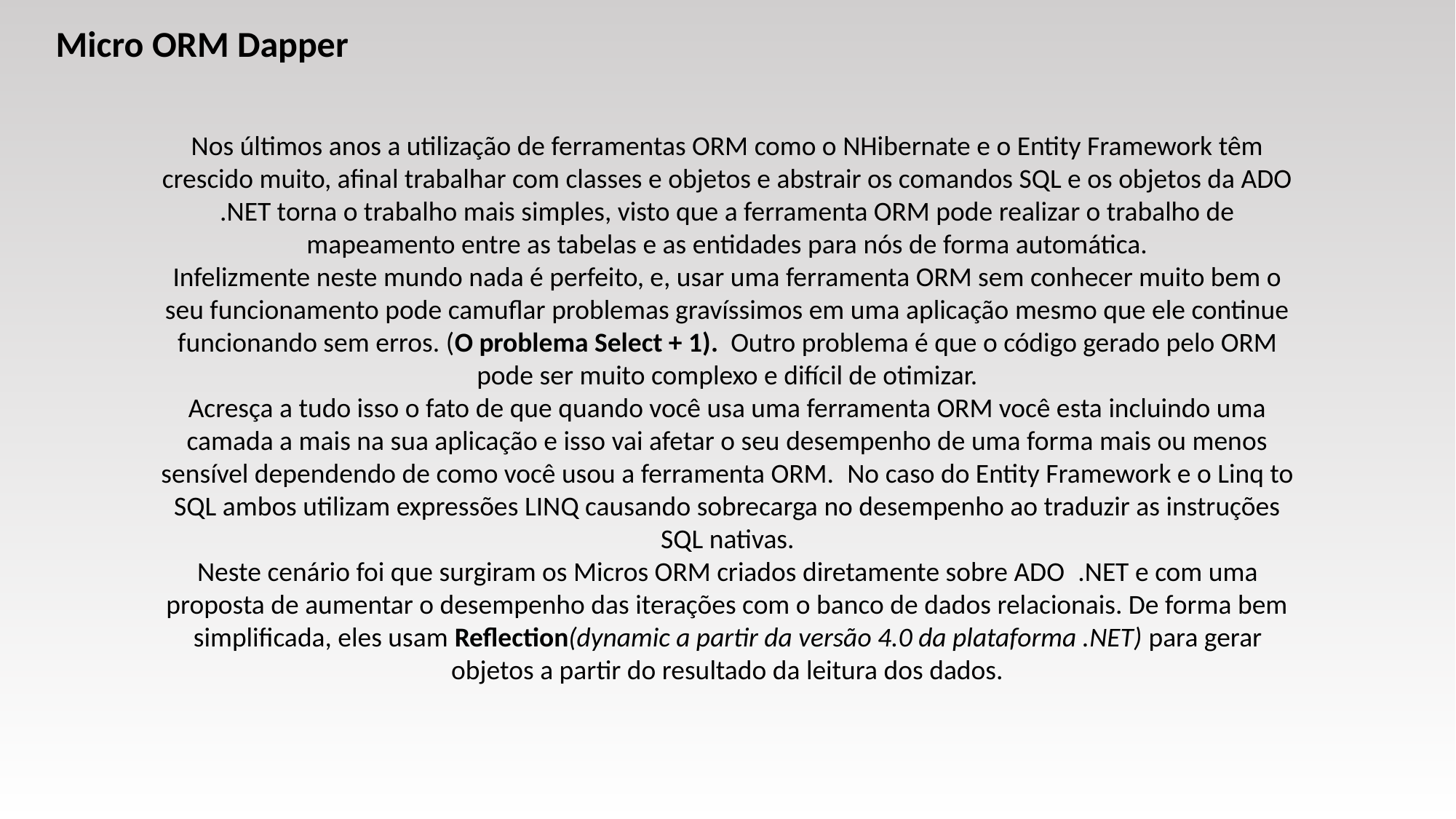

Micro ORM Dapper
Nos últimos anos a utilização de ferramentas ORM como o NHibernate e o Entity Framework têm crescido muito, afinal trabalhar com classes e objetos e abstrair os comandos SQL e os objetos da ADO .NET torna o trabalho mais simples, visto que a ferramenta ORM pode realizar o trabalho de mapeamento entre as tabelas e as entidades para nós de forma automática.
Infelizmente neste mundo nada é perfeito, e, usar uma ferramenta ORM sem conhecer muito bem o seu funcionamento pode camuflar problemas gravíssimos em uma aplicação mesmo que ele continue funcionando sem erros. (O problema Select + 1).  Outro problema é que o código gerado pelo ORM pode ser muito complexo e difícil de otimizar.
Acresça a tudo isso o fato de que quando você usa uma ferramenta ORM você esta incluindo uma camada a mais na sua aplicação e isso vai afetar o seu desempenho de uma forma mais ou menos sensível dependendo de como você usou a ferramenta ORM.  No caso do Entity Framework e o Linq to SQL ambos utilizam expressões LINQ causando sobrecarga no desempenho ao traduzir as instruções SQL nativas.
Neste cenário foi que surgiram os Micros ORM criados diretamente sobre ADO  .NET e com uma proposta de aumentar o desempenho das iterações com o banco de dados relacionais. De forma bem simplificada, eles usam Reflection(dynamic a partir da versão 4.0 da plataforma .NET) para gerar objetos a partir do resultado da leitura dos dados.